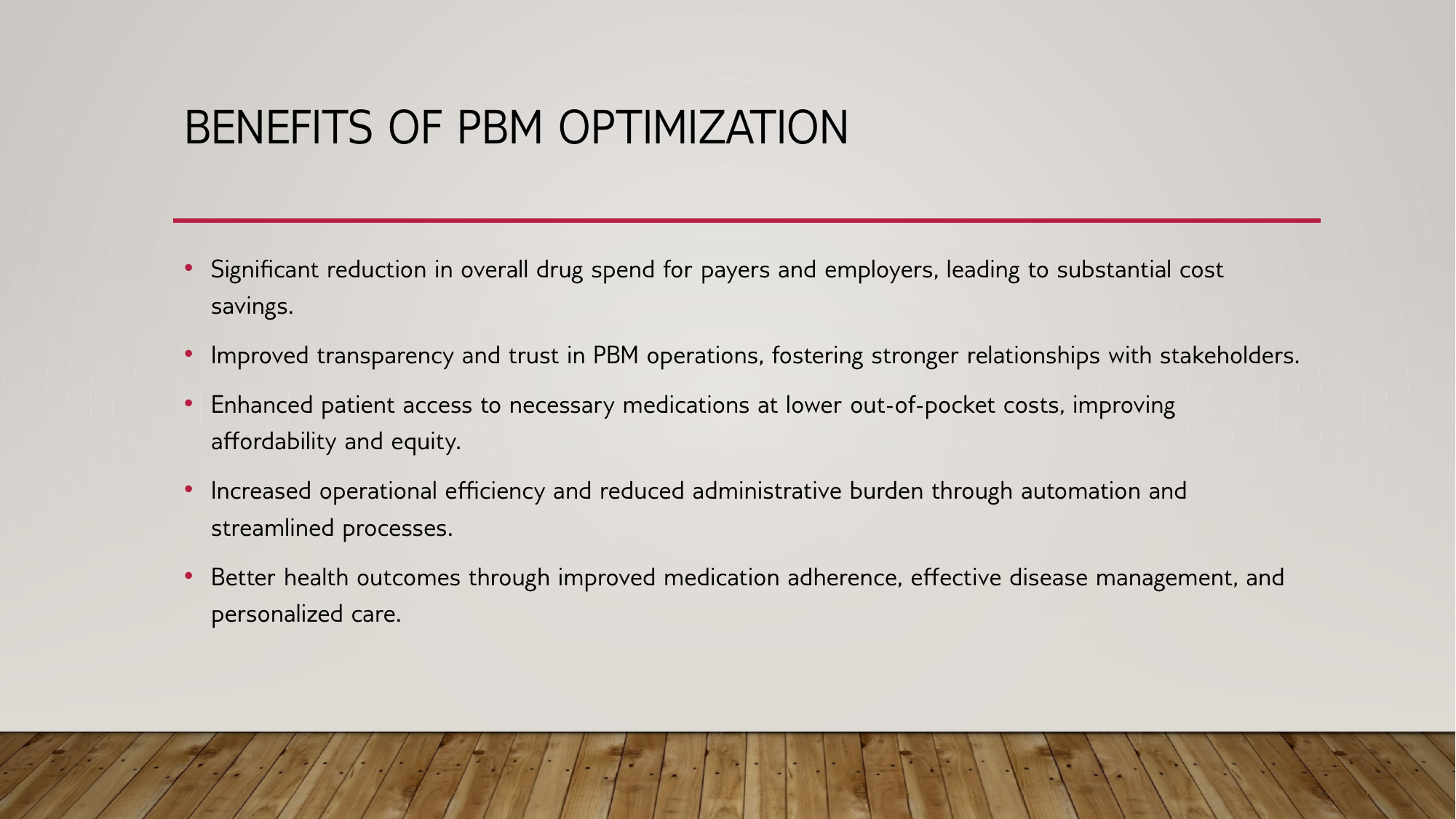

# Benefits of PBM Optimization
Significant reduction in overall drug spend for payers and employers, leading to substantial cost savings.
Improved transparency and trust in PBM operations, fostering stronger relationships with stakeholders.
Enhanced patient access to necessary medications at lower out-of-pocket costs, improving affordability and equity.
Increased operational efficiency and reduced administrative burden through automation and streamlined processes.
Better health outcomes through improved medication adherence, effective disease management, and personalized care.